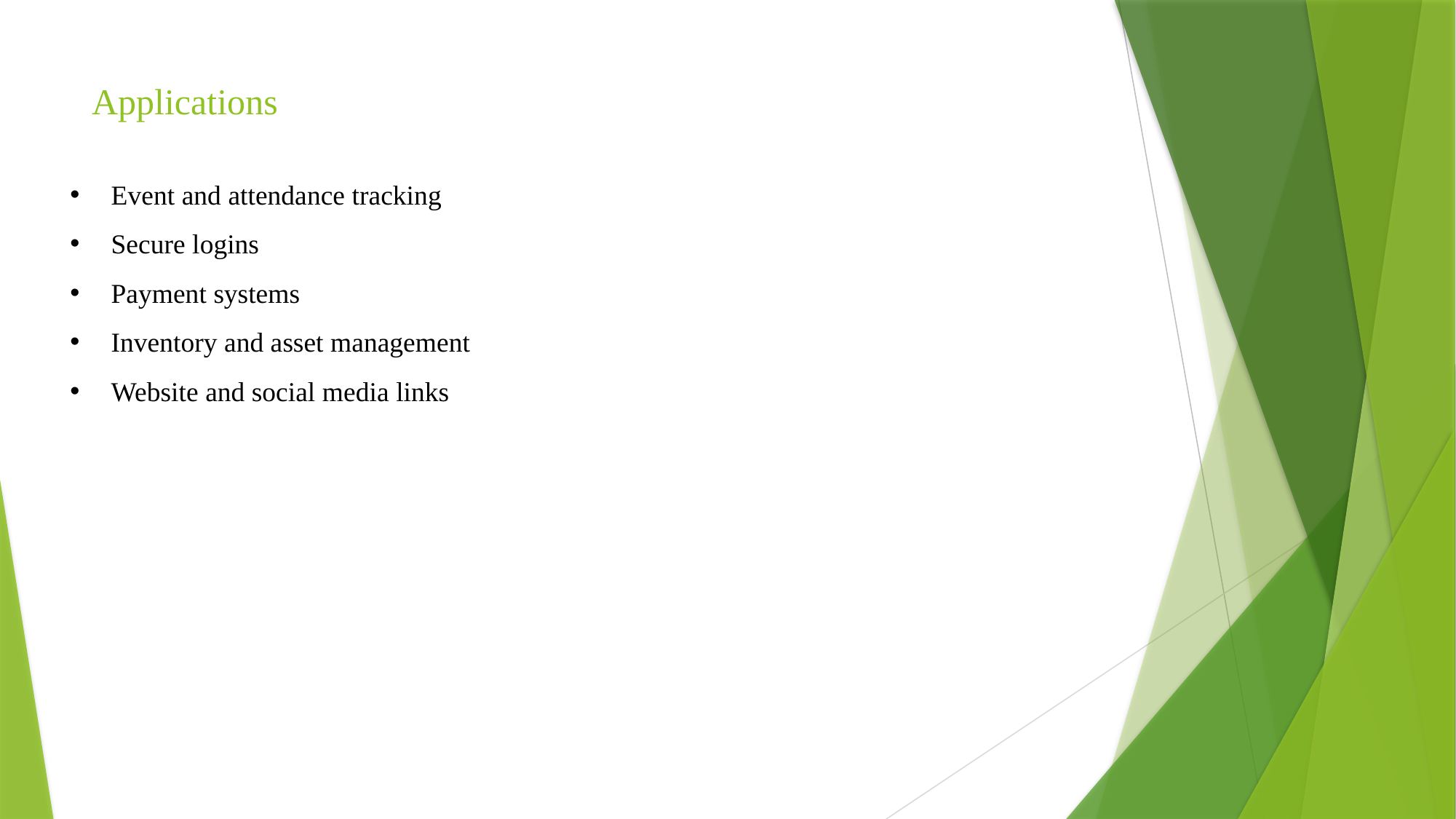

# Applications
Event and attendance tracking
Secure logins
Payment systems
Inventory and asset management
Website and social media links